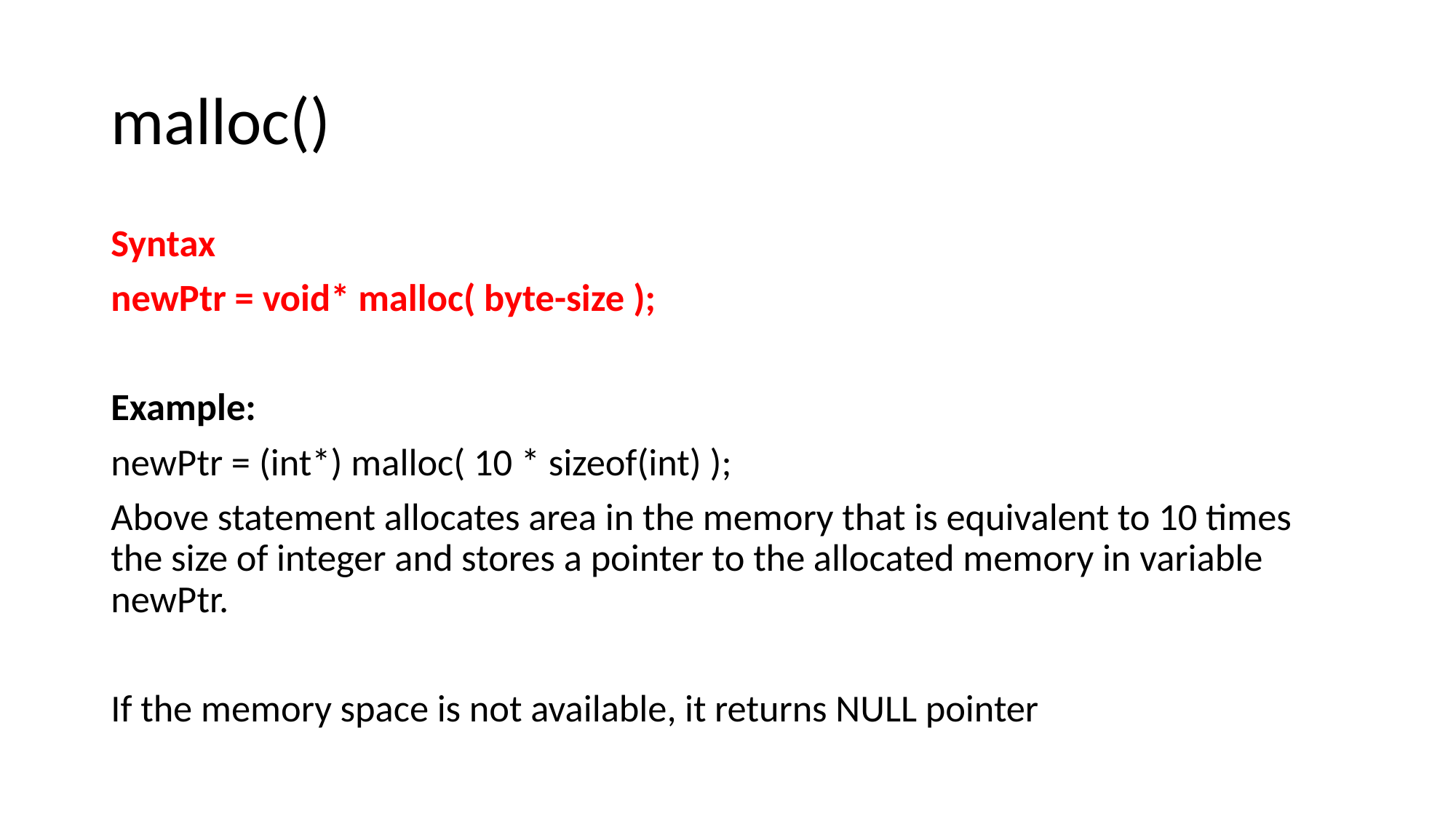

# malloc()
Syntax
newPtr = void* malloc( byte-size );

Example:
newPtr = (int*) malloc( 10 * sizeof(int) );
Above statement allocates area in the memory that is equivalent to 10 times the size of integer and stores a pointer to the allocated memory in variable newPtr.

If the memory space is not available, it returns NULL pointer